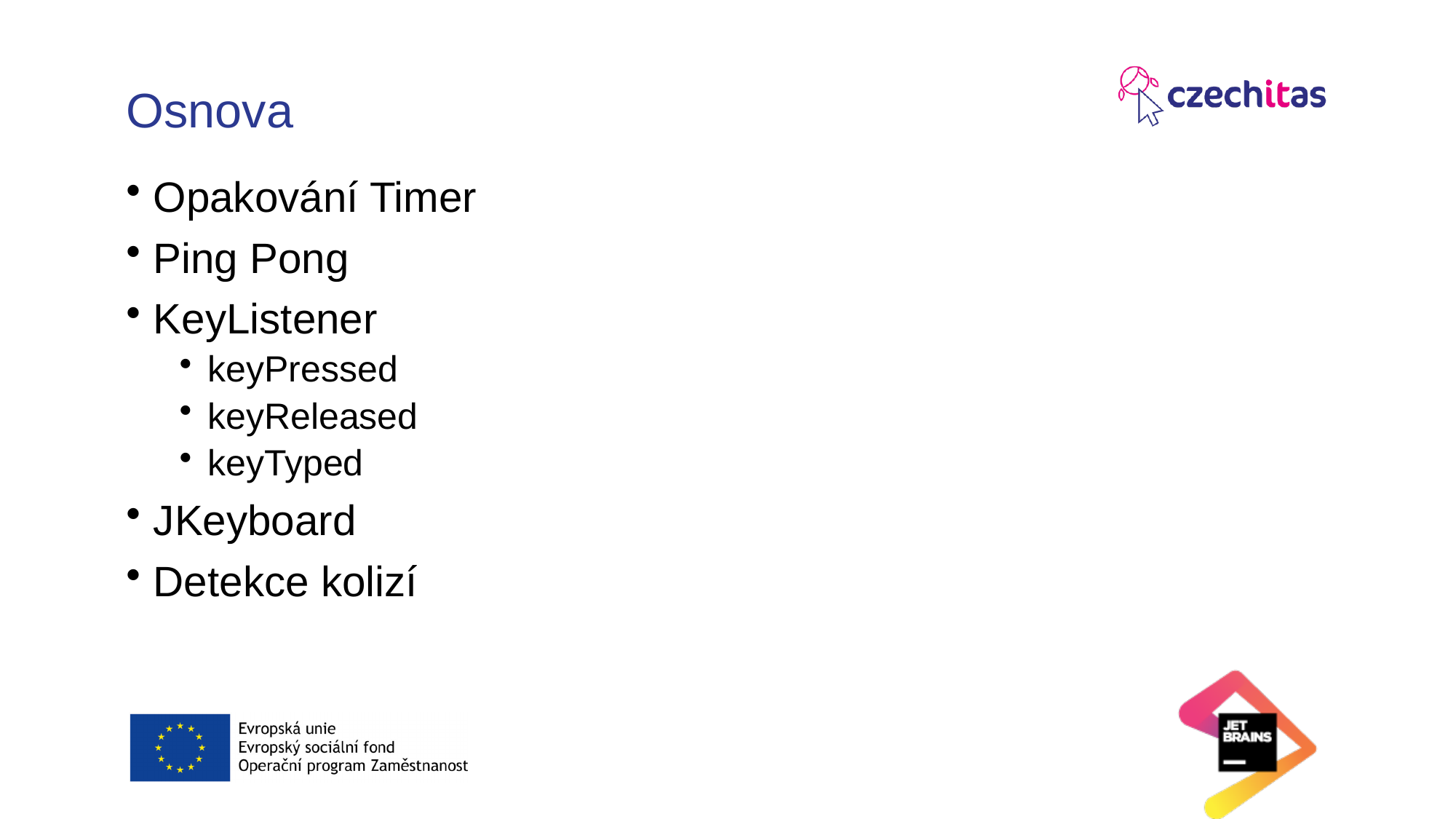

# Osnova
Opakování Timer
Ping Pong
KeyListener
keyPressed
keyReleased
keyTyped
JKeyboard
Detekce kolizí